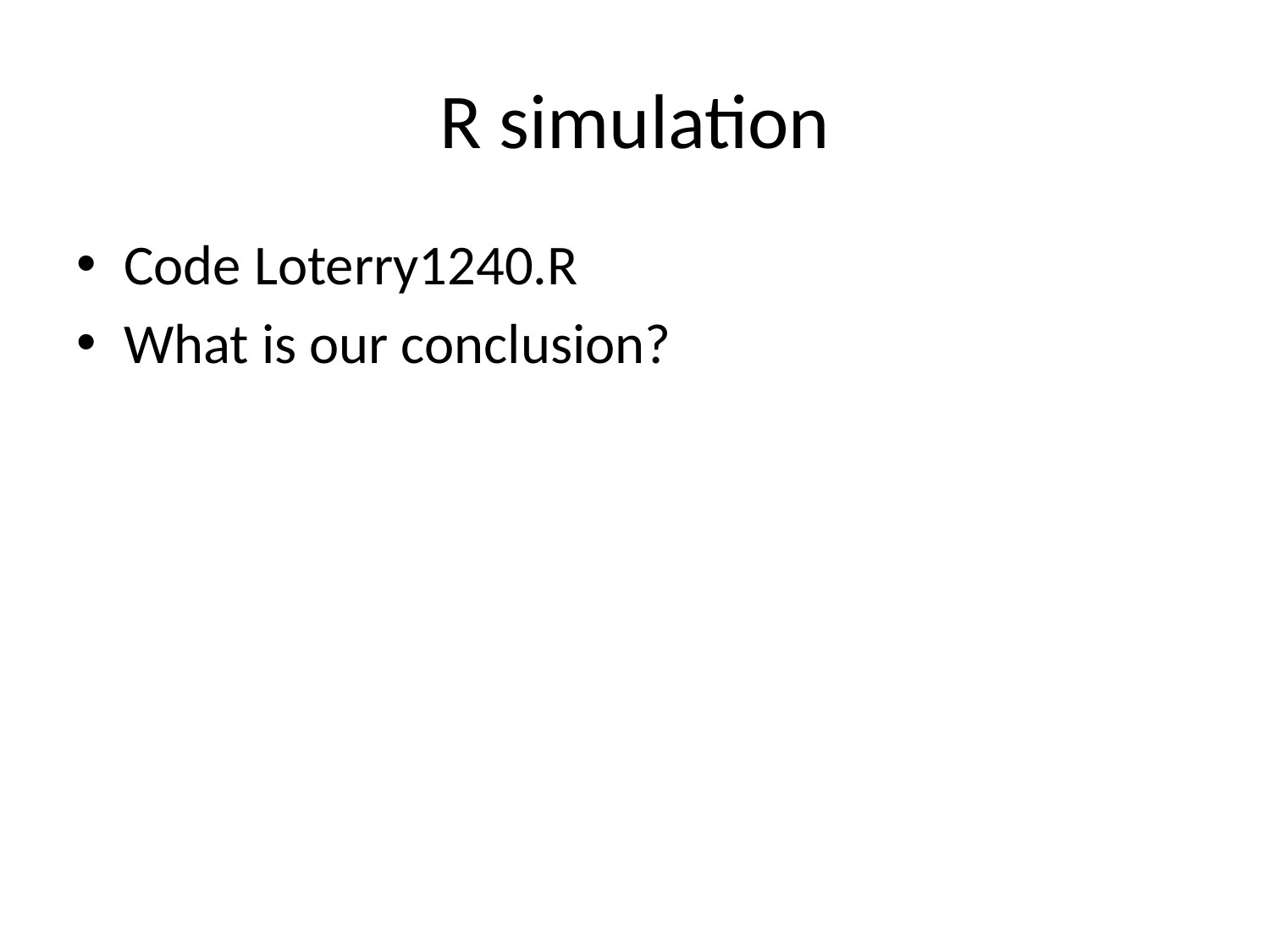

# R simulation
Code Loterry1240.R
What is our conclusion?